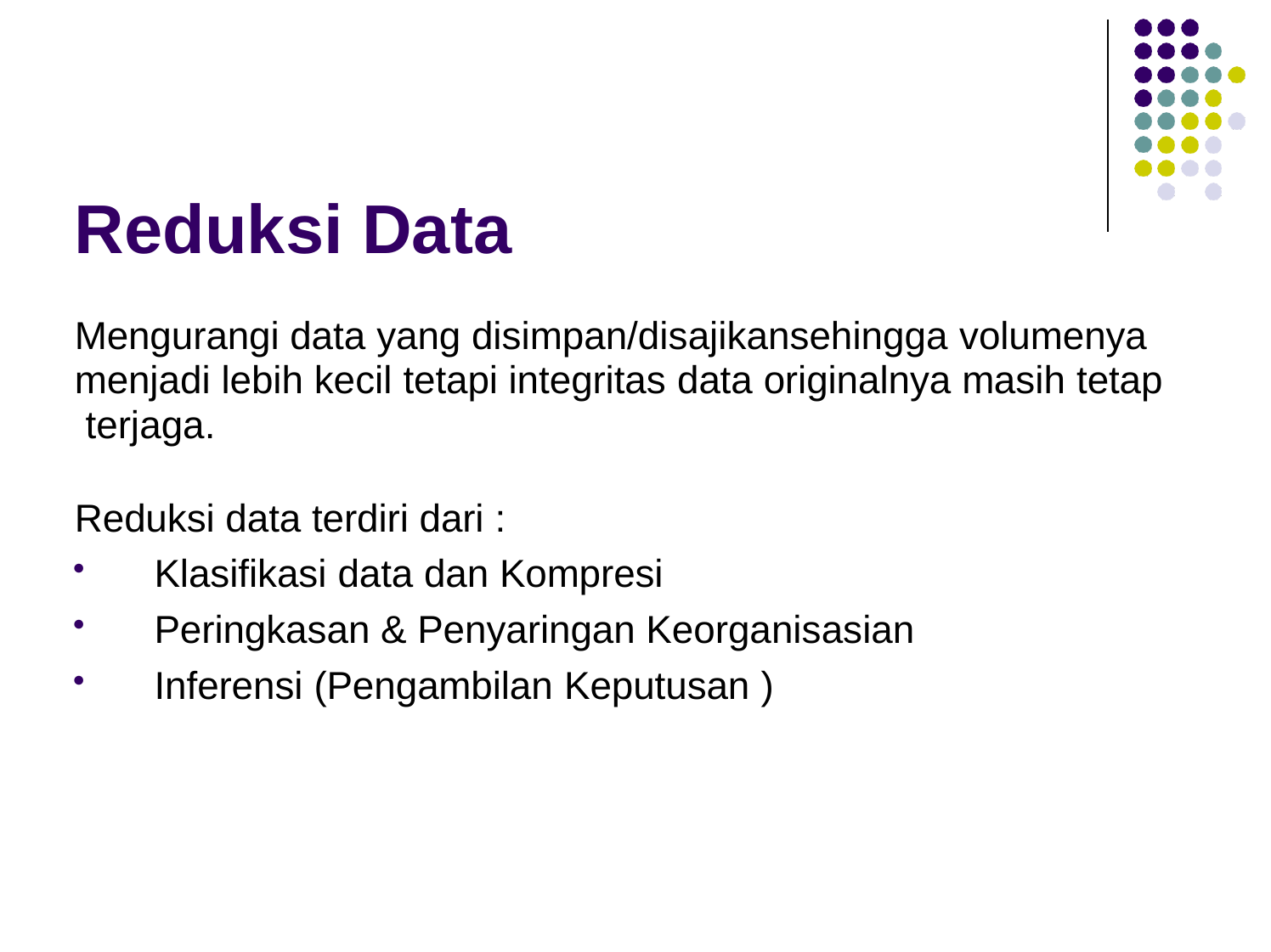

# Reduksi Data
Mengurangi data yang disimpan/disajikansehingga volumenya  menjadi lebih kecil tetapi integritas data originalnya masih tetap  terjaga.

Reduksi data terdiri dari :
Klasifikasi data dan Kompresi
Peringkasan & Penyaringan Keorganisasian
Inferensi (Pengambilan Keputusan )